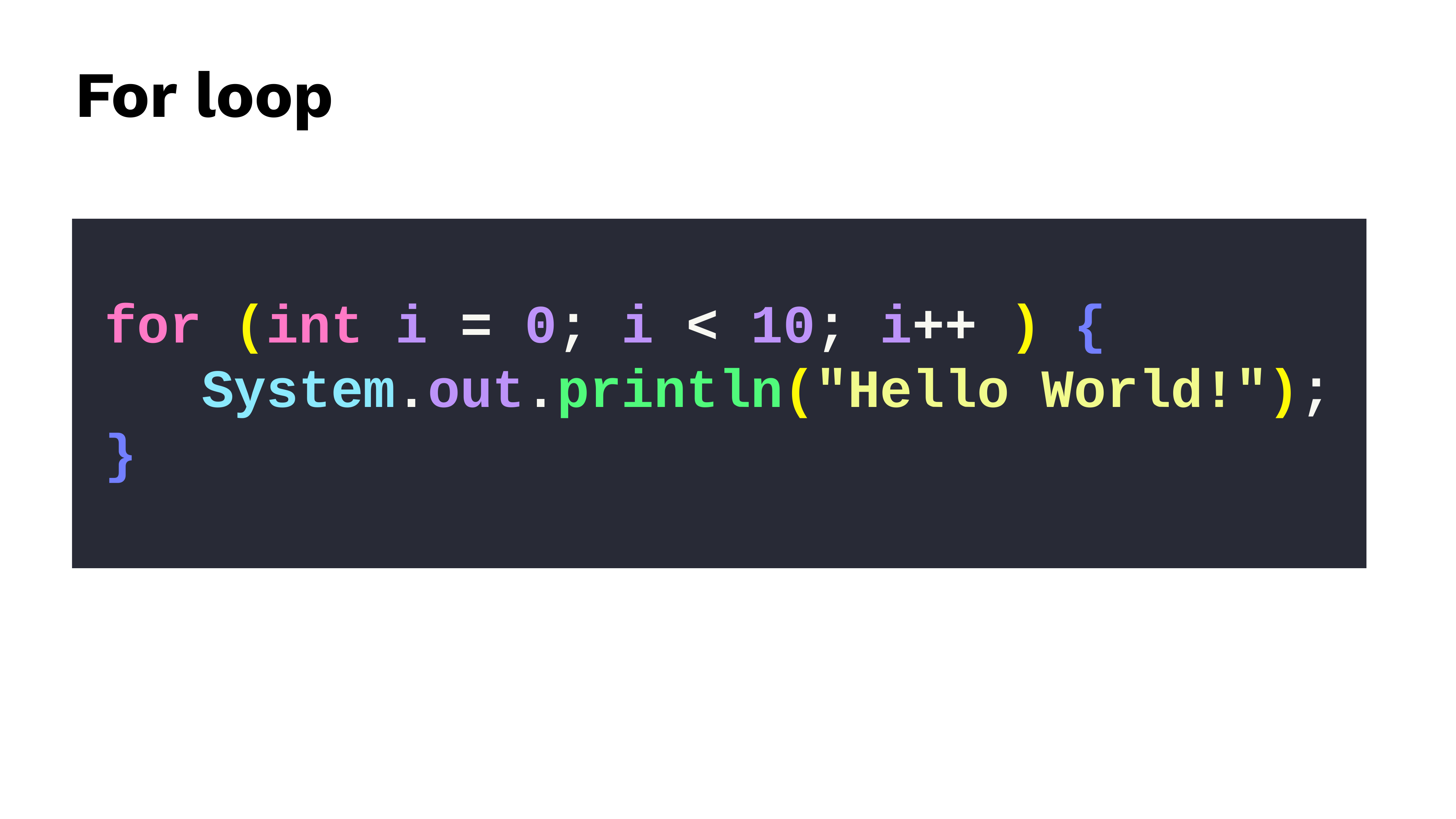

# For loop

for (int i = 0; i < 10; i++ ) {
   System.out.println("Hello World!");
}